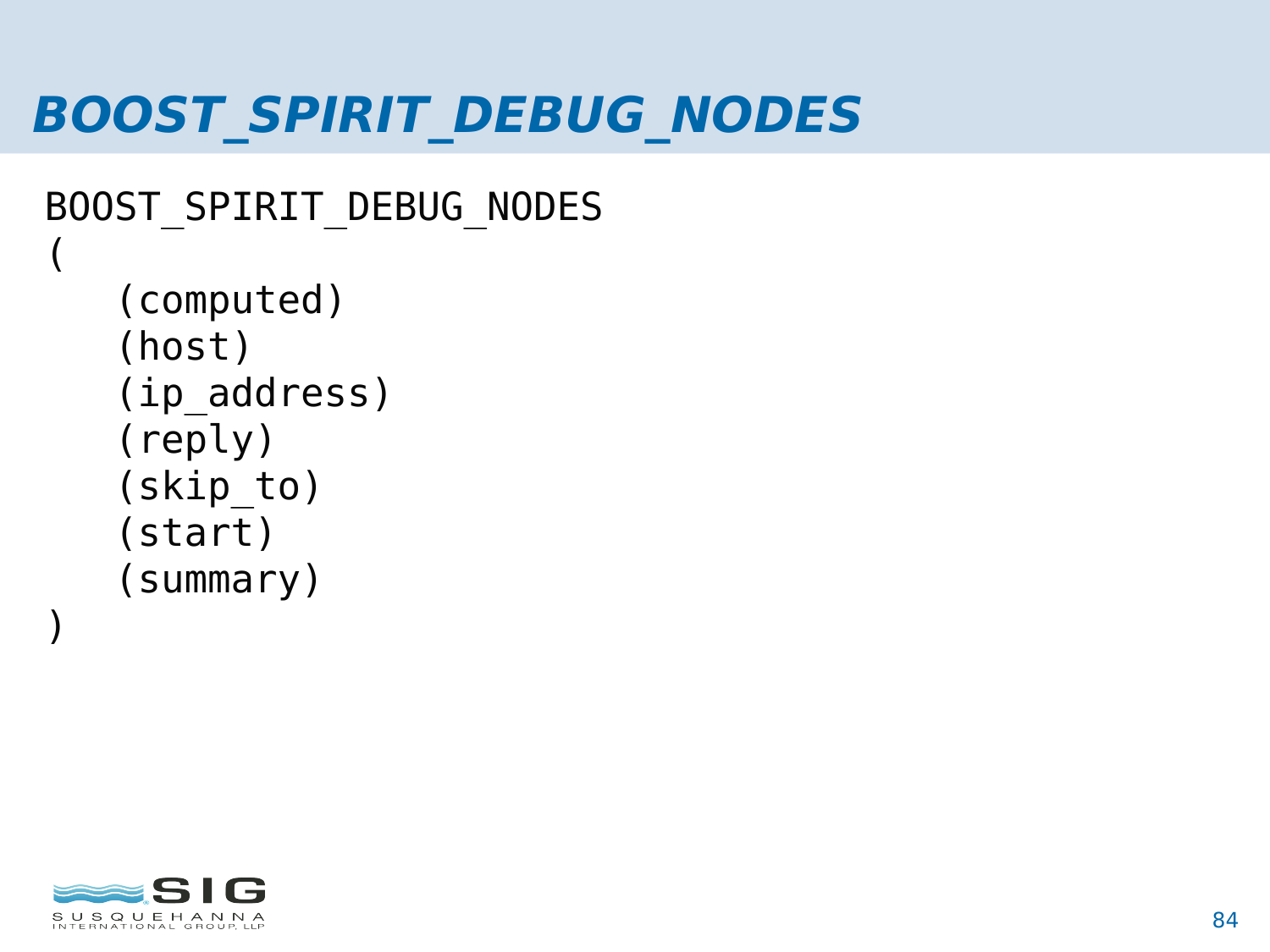

# BOOST_SPIRIT_DEBUG_NODES
BOOST_SPIRIT_DEBUG_NODES
(
   (computed)
   (host)
   (ip_address)
   (reply)
   (skip_to)
   (start)
   (summary)
)
84